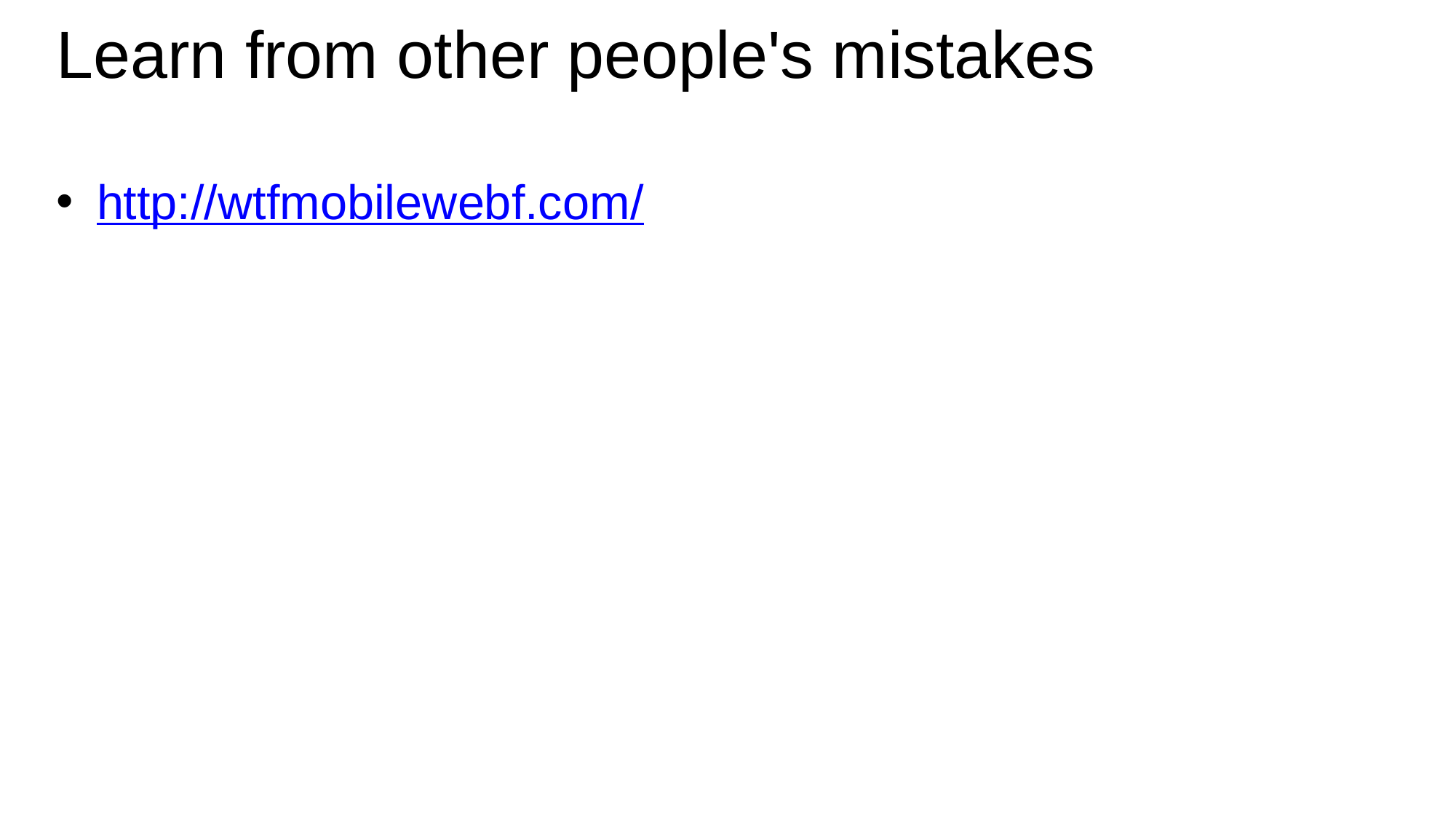

# Learn from other people's mistakes
http://wtfmobilewebf.com/